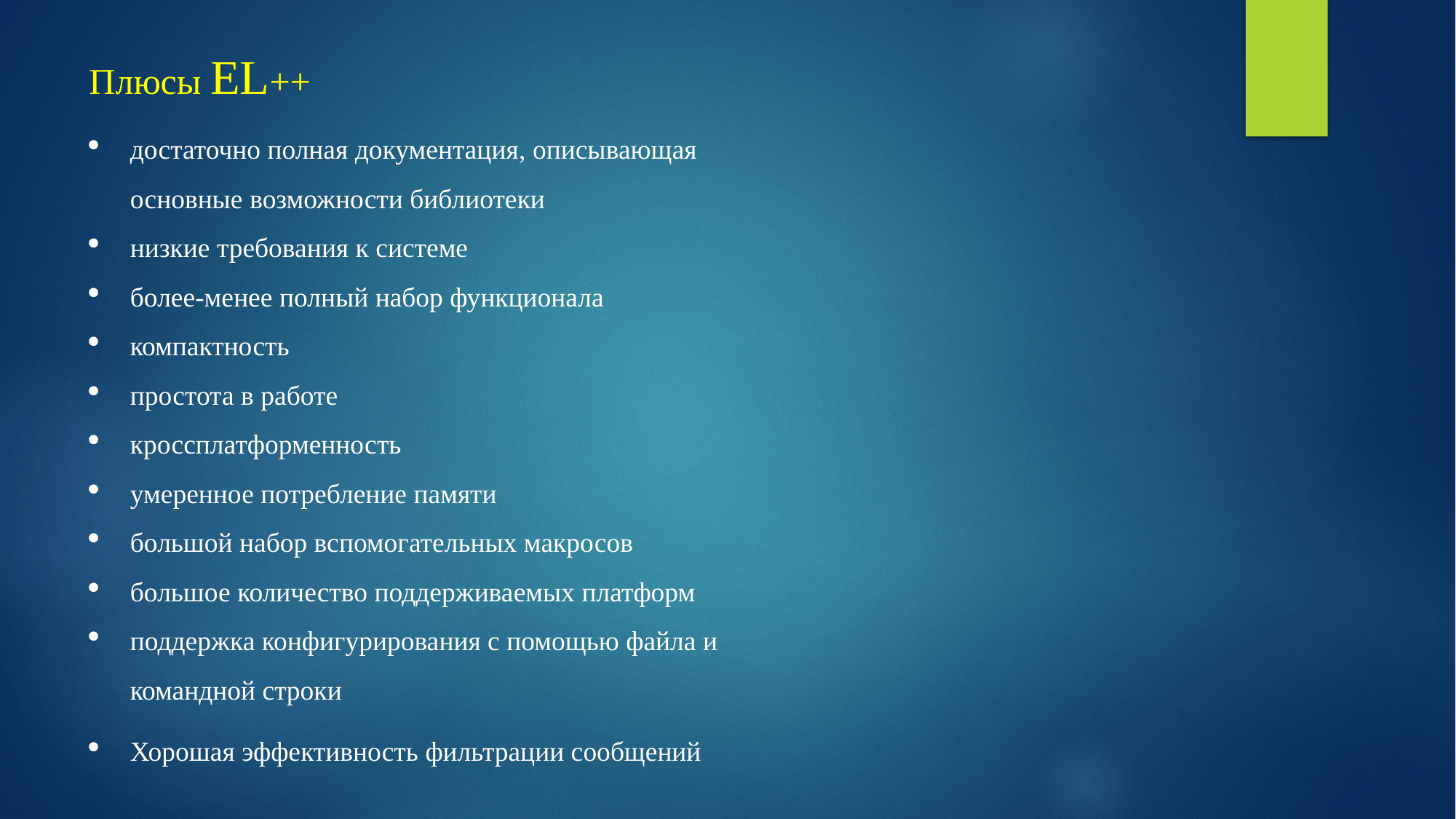

Плюсы EL++
достаточно полная документация, описывающая основные возможности библиотеки
низкие требования к системе
более-менее полный набор функционала
компактность
простота в работе
кроссплатформенность
умеренное потребление памяти
большой набор вспомогательных макросов
большое количество поддерживаемых платформ
поддержка конфигурирования с помощью файла и командной строки
Хорошая эффективность фильтрации сообщений